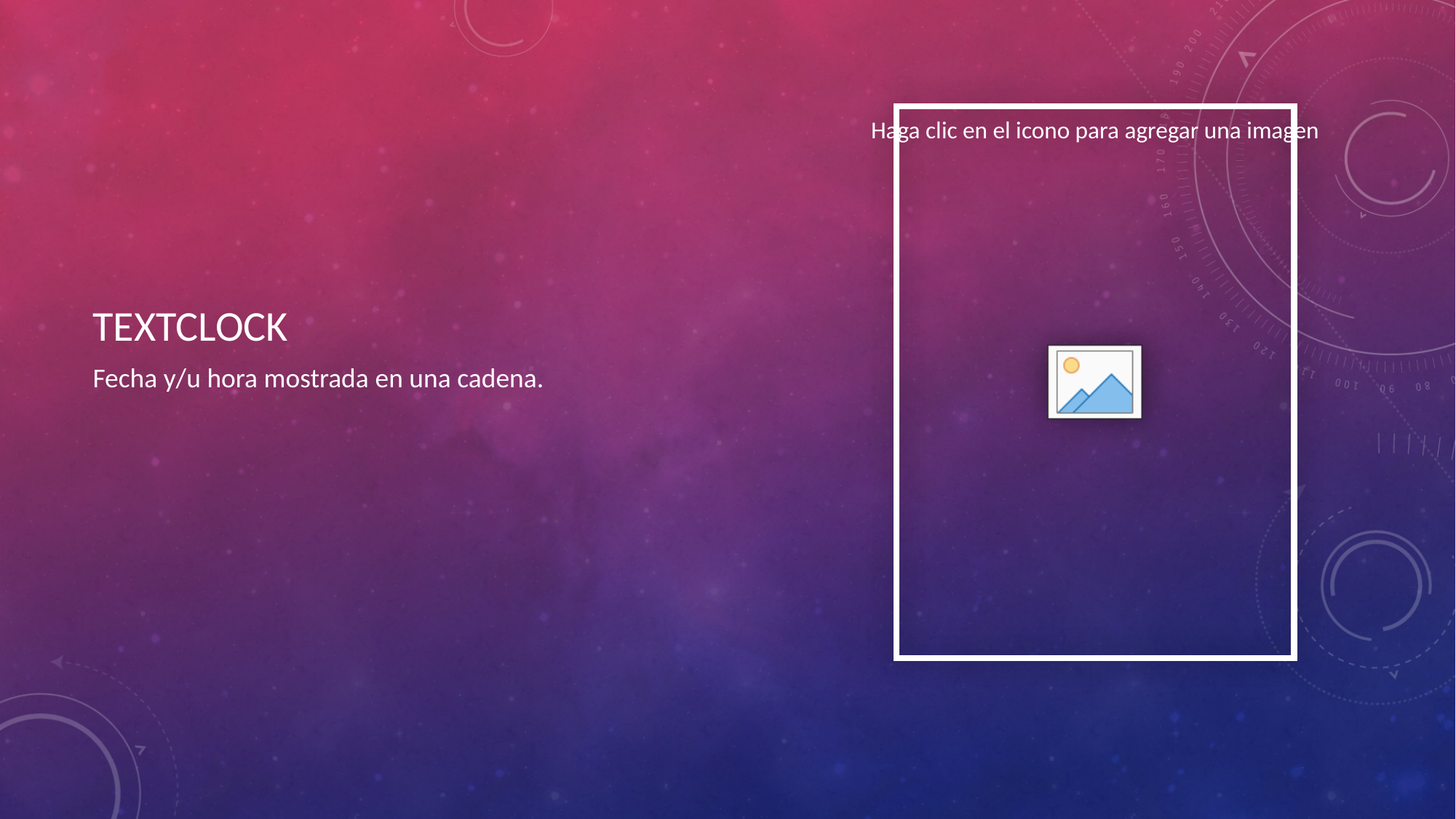

# TEXTCLOCK
Fecha y/u hora mostrada en una cadena.